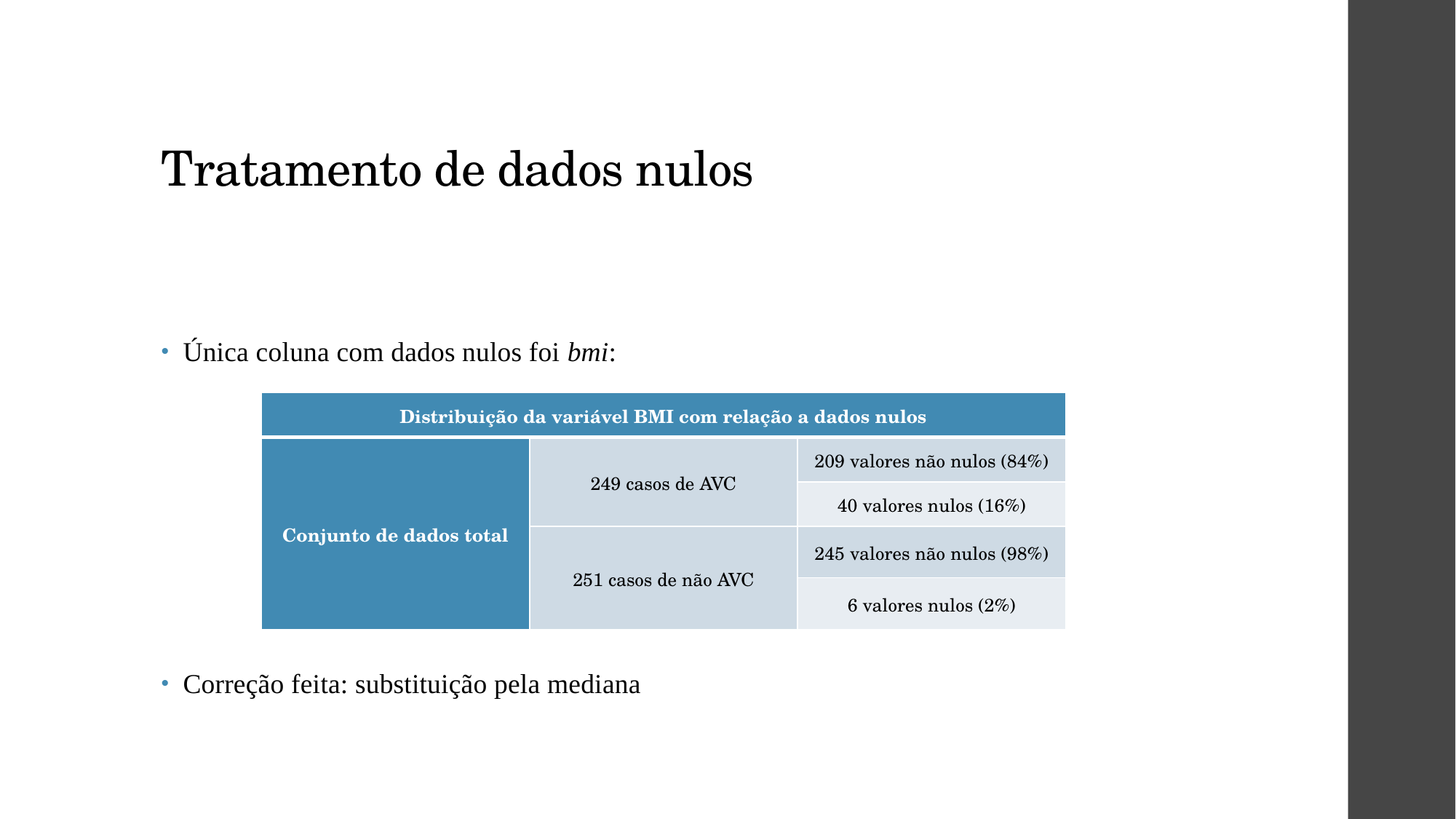

# Tratamento de dados nulos

Única coluna com dados nulos foi bmi:

Correção feita: substituição pela mediana
| Distribuição da variável BMI com relação a dados nulos |  |  |
| --- | --- | --- |
| Conjunto de dados total | 249 casos de AVC | 209 valores não nulos (84%) |
|  |  | 40 valores nulos (16%) |
|  | 251 casos de não AVC | 245 valores não nulos (98%) |
|  |  | 6 valores nulos (2%) |